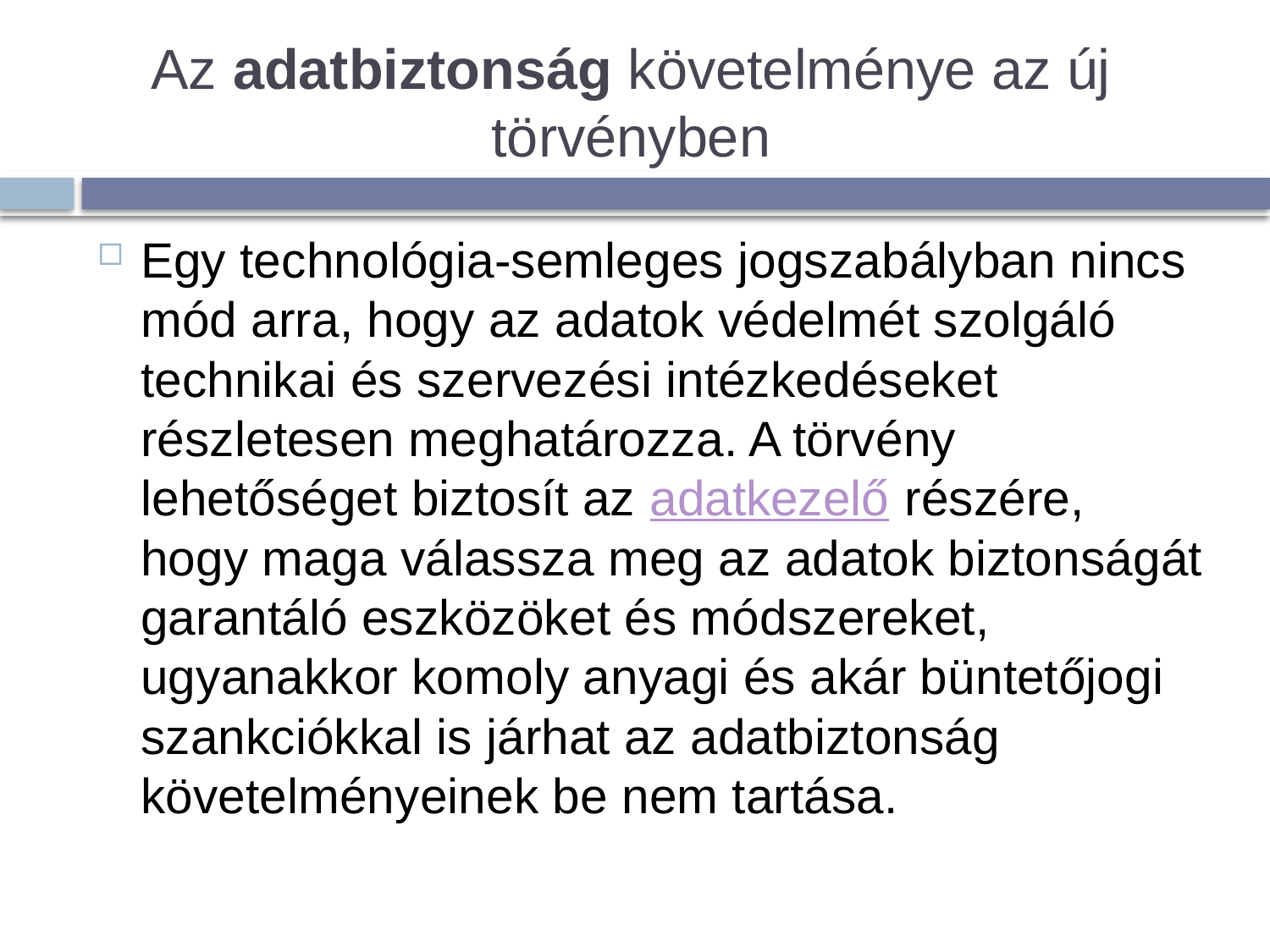

# Az adatbiztonság követelménye az új törvényben
Egy technológia-semleges jogszabályban nincs mód arra, hogy az adatok védelmét szolgáló technikai és szervezési intézkedéseket részletesen meghatározza. A törvény lehetőséget biztosít az adatkezelő részére, hogy maga válassza meg az adatok biztonságát garantáló eszközöket és módszereket, ugyanakkor komoly anyagi és akár büntetőjogi szankciókkal is járhat az adatbiztonság követelményeinek be nem tartása.